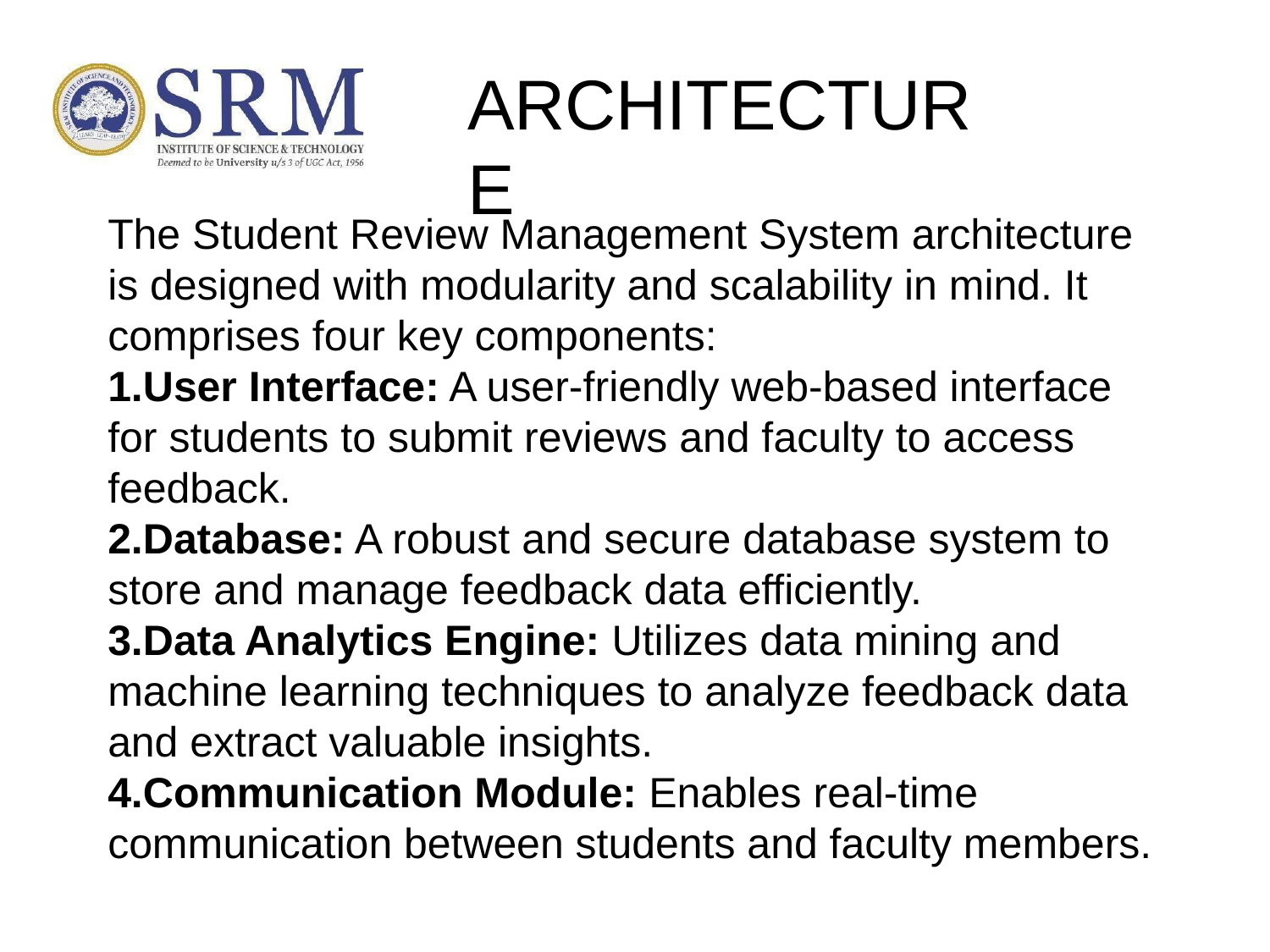

ARCHITECTURE
The Student Review Management System architecture is designed with modularity and scalability in mind. It comprises four key components:
User Interface: A user-friendly web-based interface for students to submit reviews and faculty to access feedback.
Database: A robust and secure database system to store and manage feedback data efficiently.
Data Analytics Engine: Utilizes data mining and machine learning techniques to analyze feedback data and extract valuable insights.
Communication Module: Enables real-time communication between students and faculty members.